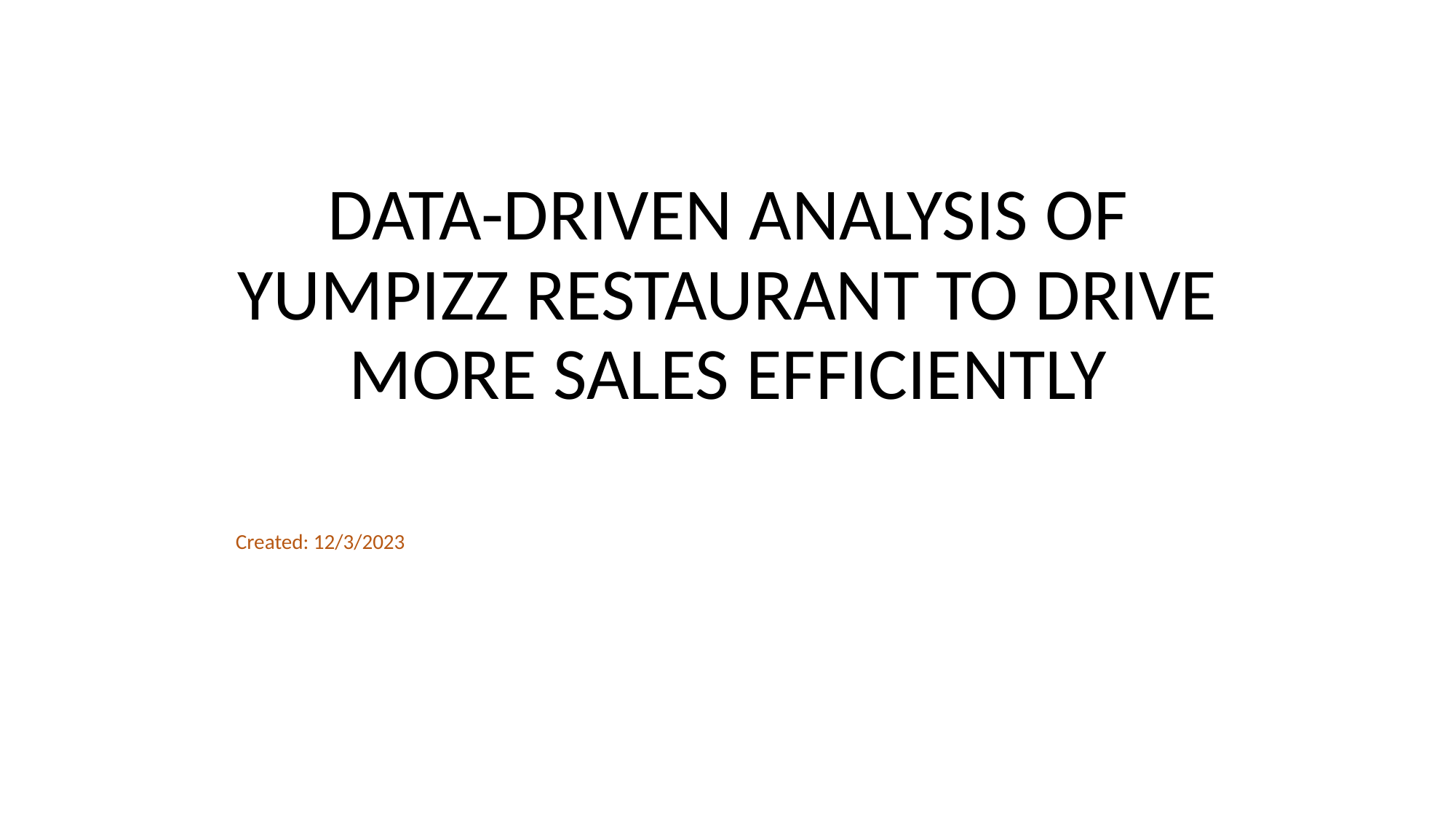

# DATA-DRIVEN ANALYSIS OF YUMPIZZ RESTAURANT TO DRIVE MORE SALES EFFICIENTLY
Created: 12/3/2023